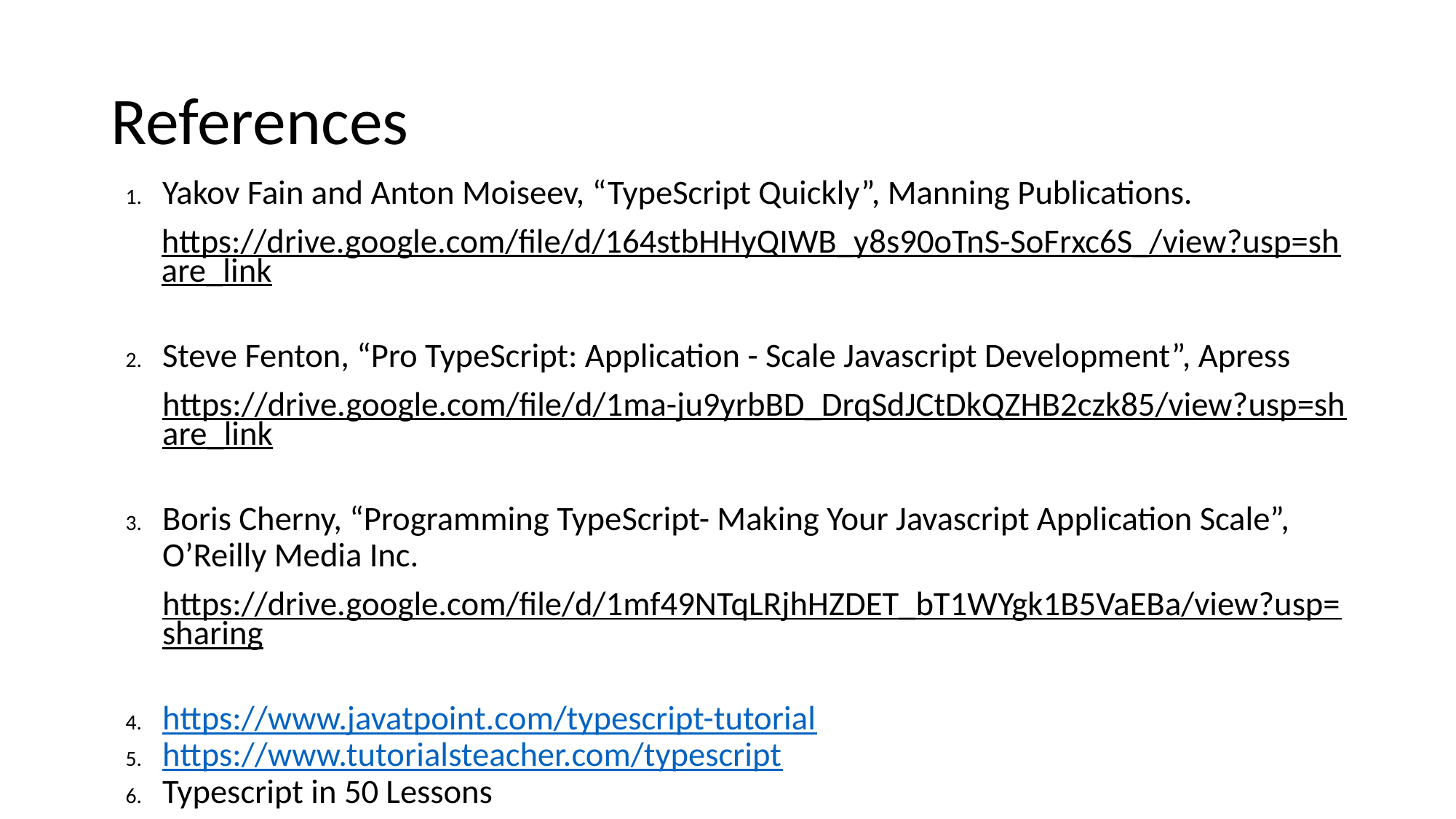

# References
Yakov Fain and Anton Moiseev, “TypeScript Quickly”, Manning Publications.
https://drive.google.com/file/d/164stbHHyQIWB_y8s90oTnS-SoFrxc6S_/view?usp=share_link
Steve Fenton, “Pro TypeScript: Application - Scale Javascript Development”, Apress
https://drive.google.com/file/d/1ma-ju9yrbBD_DrqSdJCtDkQZHB2czk85/view?usp=share_link
Boris Cherny, “Programming TypeScript- Making Your Javascript Application Scale”, O’Reilly Media Inc.
https://drive.google.com/file/d/1mf49NTqLRjhHZDET_bT1WYgk1B5VaEBa/view?usp=sharing
https://www.javatpoint.com/typescript-tutorial
https://www.tutorialsteacher.com/typescript
Typescript in 50 Lessons
https://drive.google.com/file/d/1mhUttBaMxiP7XUArNV3QUxLSFtM0CaWu/view?usp=share_link